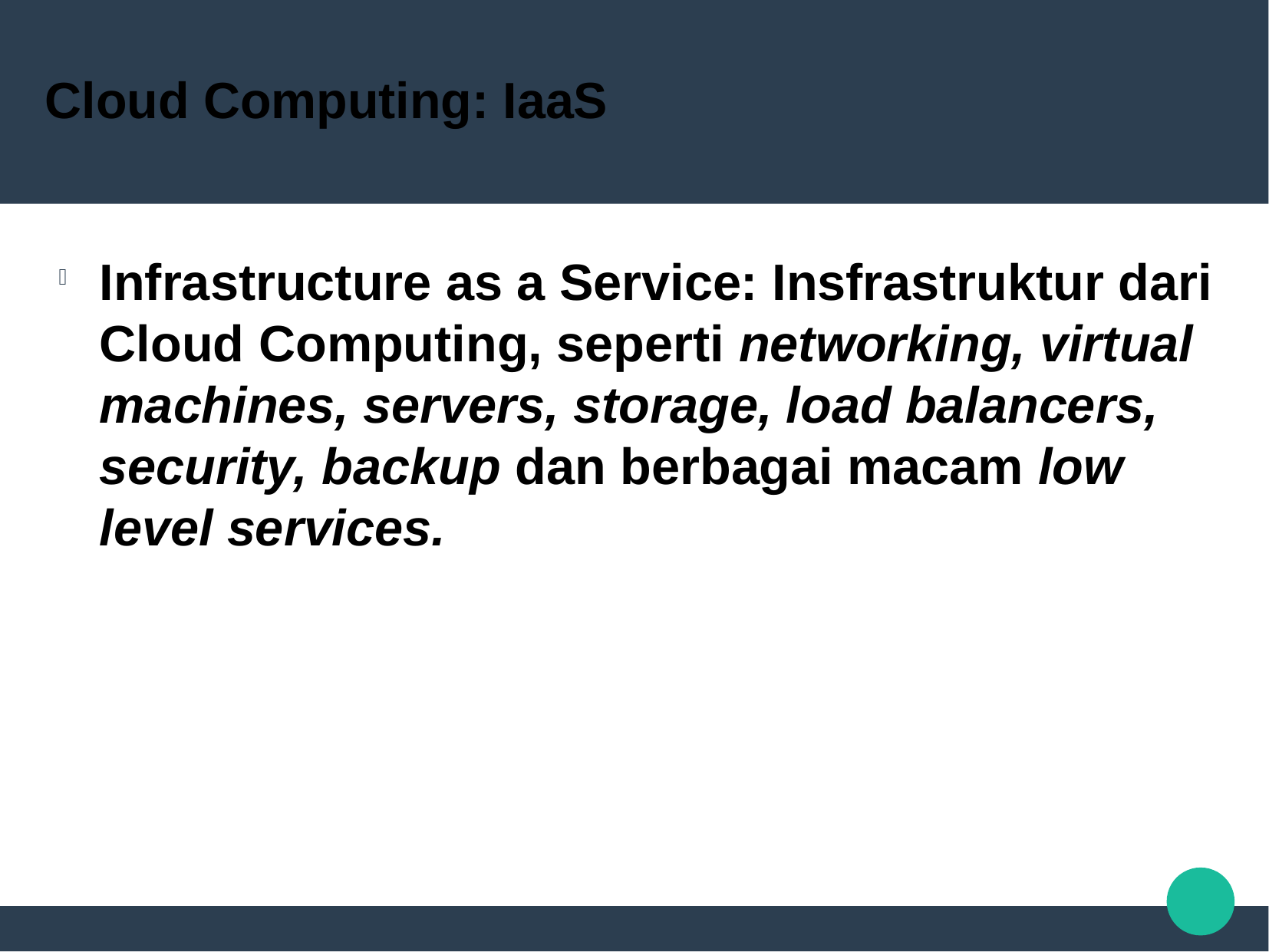

Cloud Computing: IaaS
Infrastructure as a Service: Insfrastruktur dari Cloud Computing, seperti networking, virtual machines, servers, storage, load balancers, security, backup dan berbagai macam low level services.